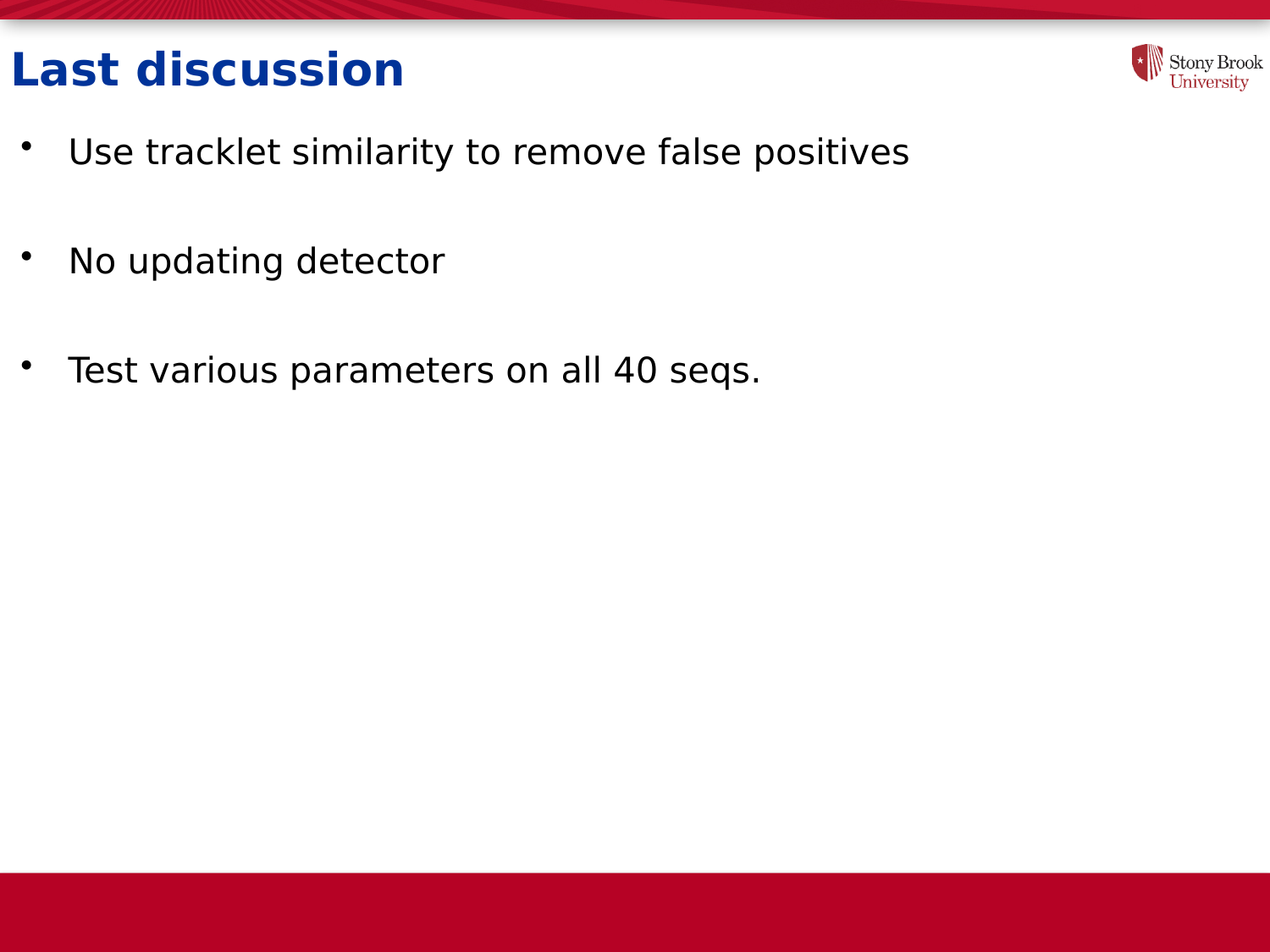

# Last discussion
Use tracklet similarity to remove false positives

No updating detector

Test various parameters on all 40 seqs.